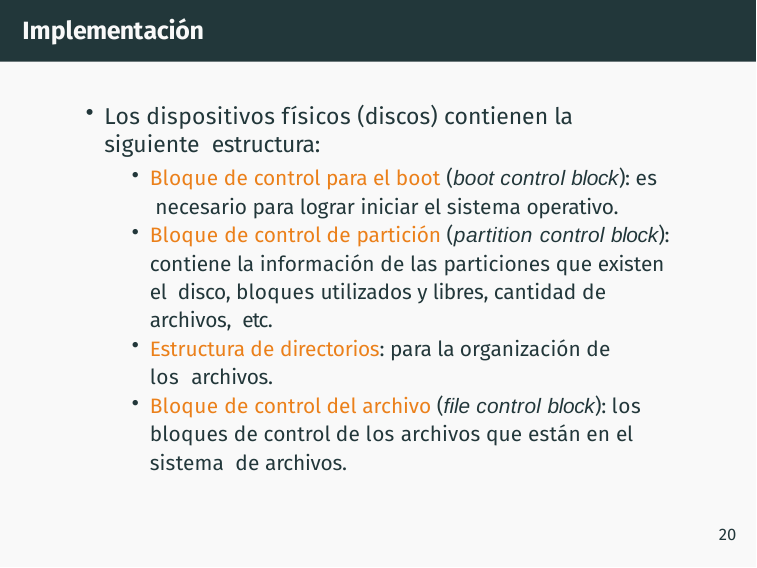

# Implementación
Los dispositivos físicos (discos) contienen la siguiente  estructura:
Bloque de control para el boot (boot control block): es  necesario para lograr iniciar el sistema operativo.
Bloque de control de partición (partition control block):  contiene la información de las particiones que existen el  disco, bloques utilizados y libres, cantidad de archivos,  etc.
Estructura de directorios: para la organización de los  archivos.
Bloque de control del archivo (file control block): los  bloques de control de los archivos que están en el sistema  de archivos.
20